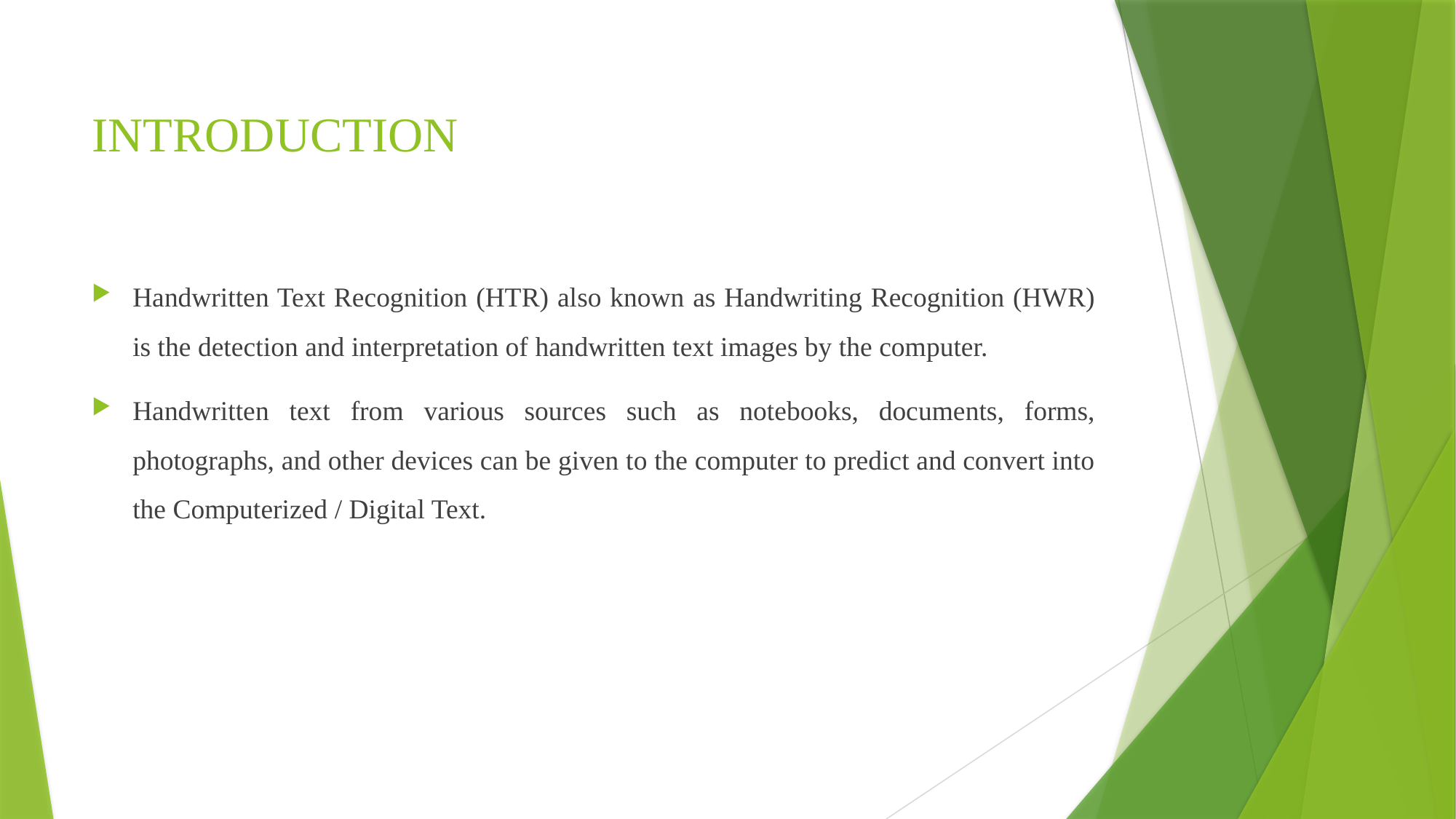

# INTRODUCTION
Handwritten Text Recognition (HTR) also known as Handwriting Recognition (HWR) is the detection and interpretation of handwritten text images by the computer.
Handwritten text from various sources such as notebooks, documents, forms, photographs, and other devices can be given to the computer to predict and convert into the Computerized / Digital Text.